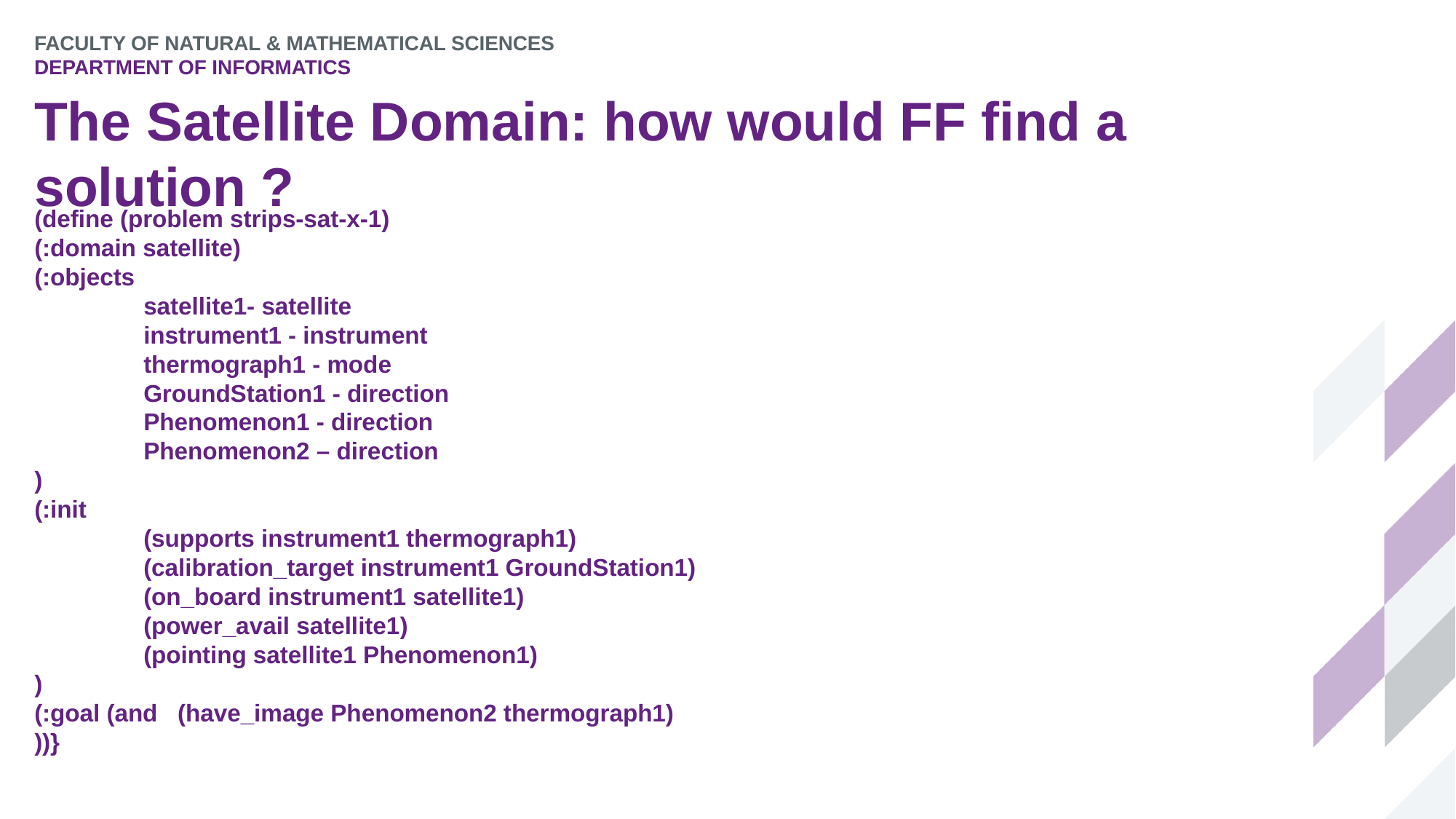

# The Satellite Domain: how would FF find a solution ?
(define (problem strips-sat-x-1)
(:domain satellite)
(:objects
	satellite1- satellite
	instrument1 - instrument
	thermograph1 - mode
	GroundStation1 - direction
	Phenomenon1 - direction
	Phenomenon2 – direction
)
(:init
	(supports instrument1 thermograph1)
	(calibration_target instrument1 GroundStation1)
	(on_board instrument1 satellite1)
	(power_avail satellite1)
	(pointing satellite1 Phenomenon1)
)
(:goal (and   (have_image Phenomenon2 thermograph1)
))}